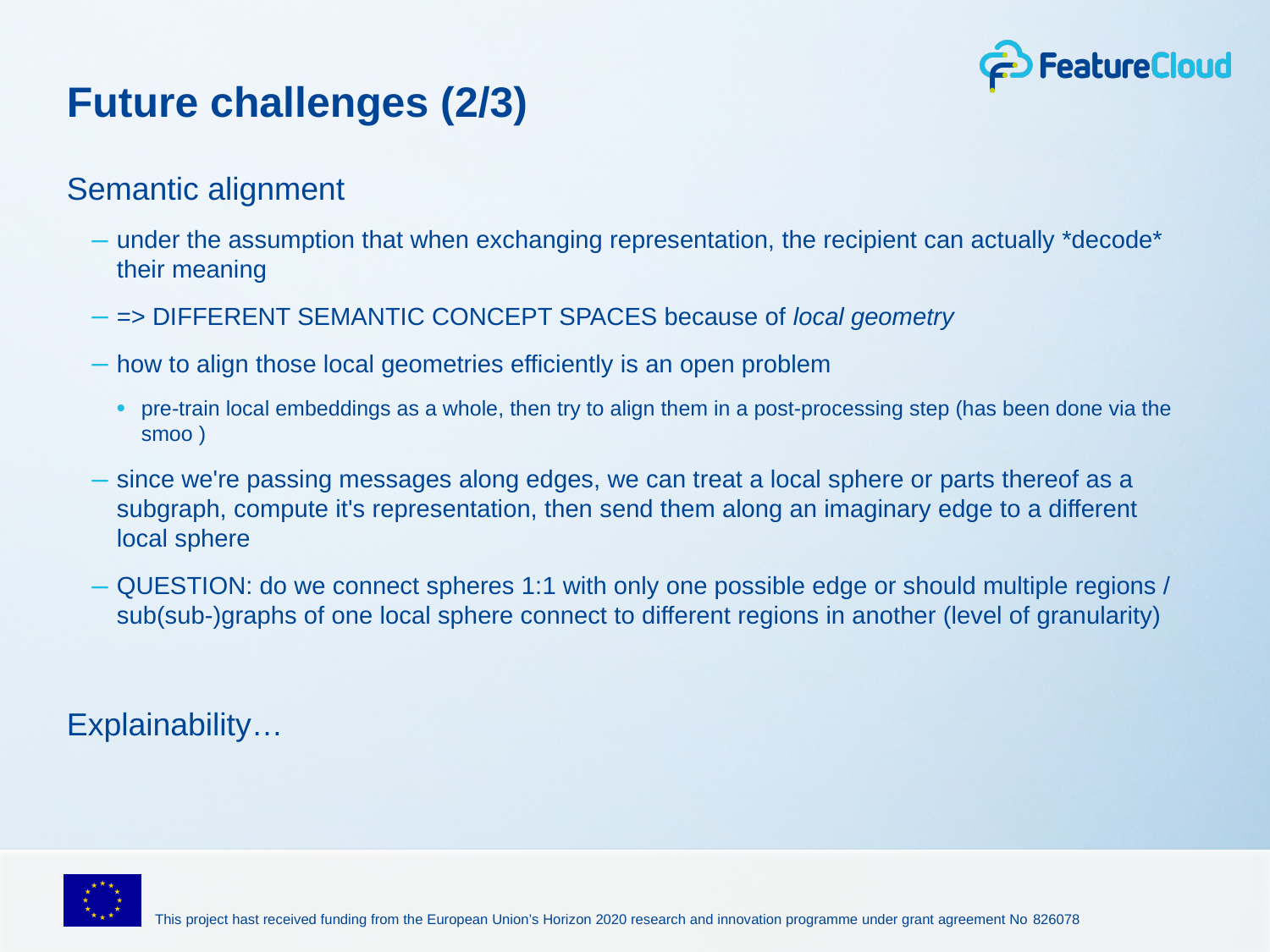

# Future challenges (2/3)
Semantic alignment
under the assumption that when exchanging representation, the recipient can actually *decode* their meaning
=> DIFFERENT SEMANTIC CONCEPT SPACES because of local geometry
how to align those local geometries efficiently is an open problem
pre-train local embeddings as a whole, then try to align them in a post-processing step (has been done via the smoo )
since we're passing messages along edges, we can treat a local sphere or parts thereof as a subgraph, compute it's representation, then send them along an imaginary edge to a different local sphere
QUESTION: do we connect spheres 1:1 with only one possible edge or should multiple regions / sub(sub-)graphs of one local sphere connect to different regions in another (level of granularity)

Explainability…
This project hast received funding from the European Union’s Horizon 2020 research and innovation programme under grant agreement No 826078